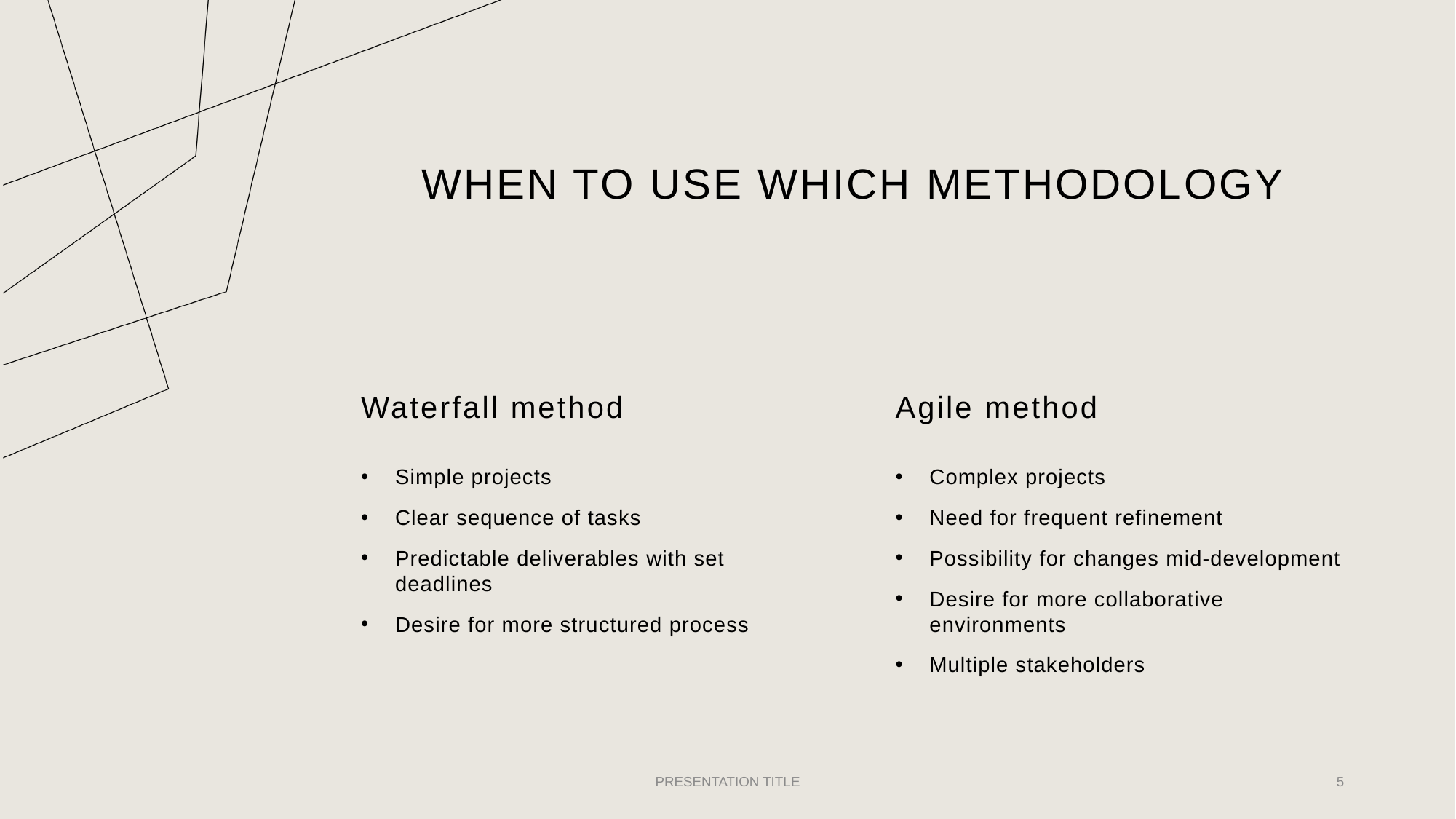

# When to use which methodology
Waterfall method
Agile method
Simple projects
Clear sequence of tasks
Predictable deliverables with set deadlines
Desire for more structured process

Complex projects
Need for frequent refinement
Possibility for changes mid-development
Desire for more collaborative environments
Multiple stakeholders
PRESENTATION TITLE
5